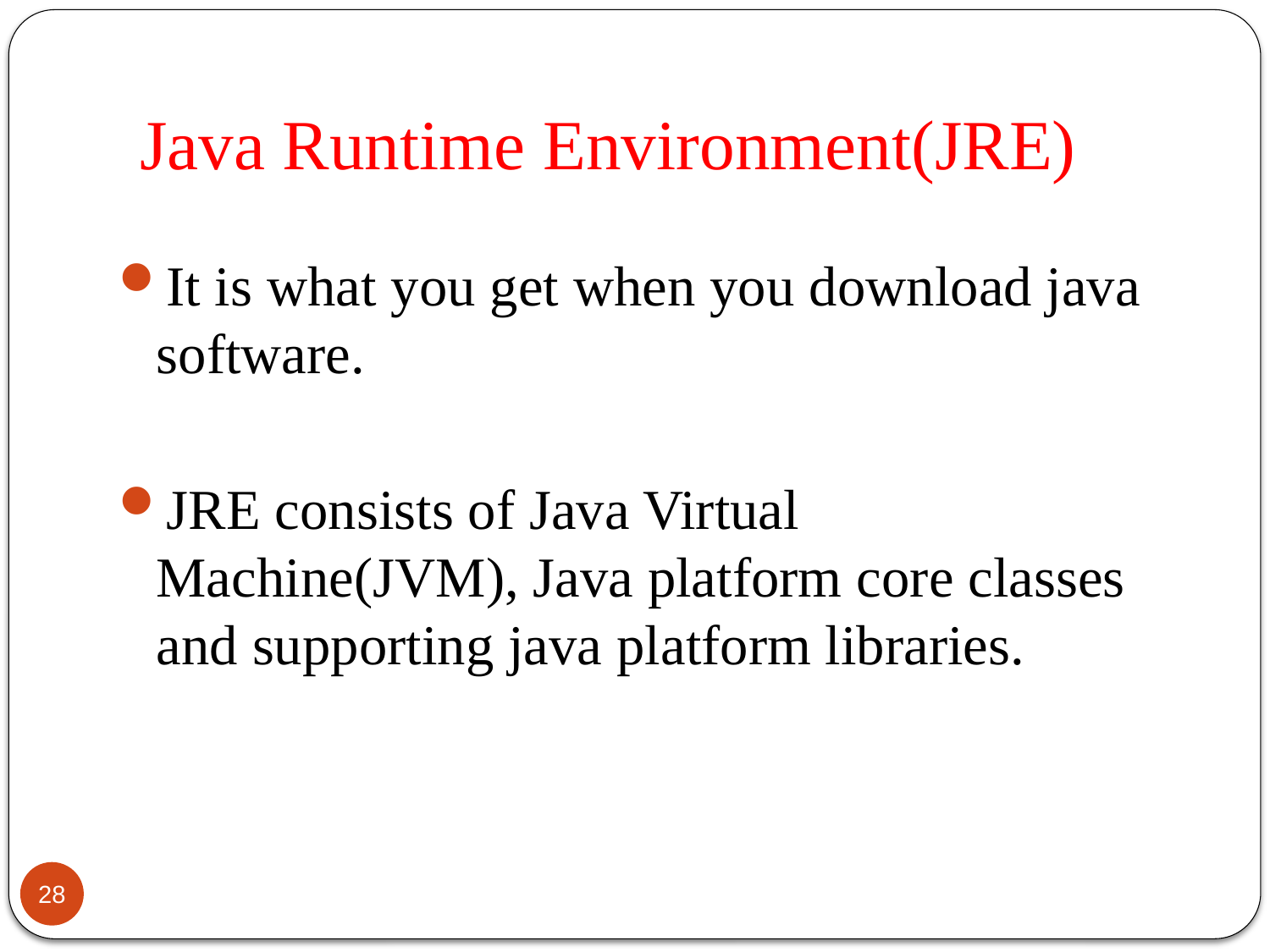

# Java Runtime Environment(JRE)
It is what you get when you download java software.

JRE consists of Java Virtual Machine(JVM), Java platform core classes and supporting java platform libraries.
28